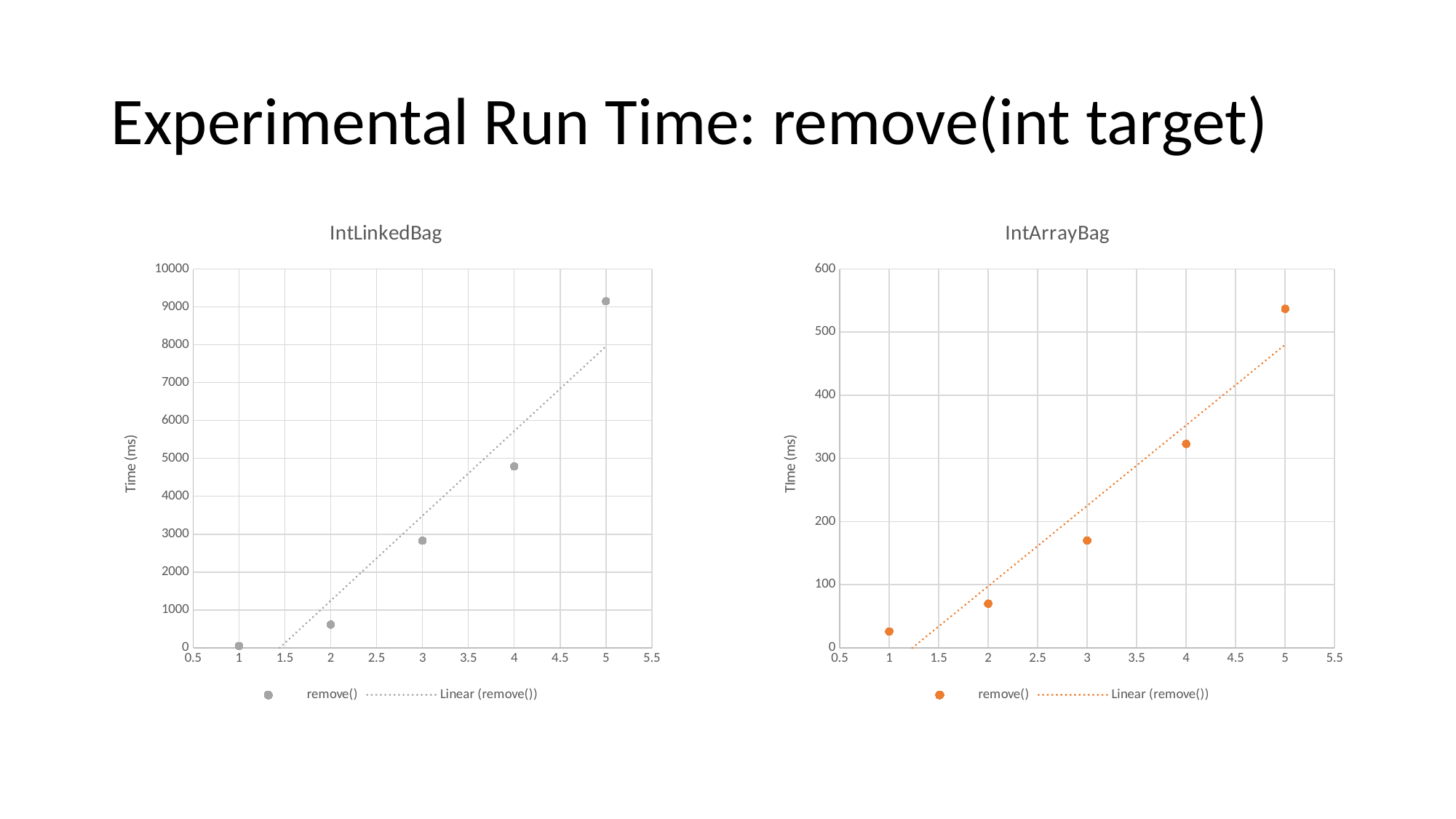

# Experimental Run Time: remove(int target)

### Chart: IntLinkedBag

| Category | remove() |
|---|---|

### Chart: IntArrayBag

| Category | remove() |
|---|---|